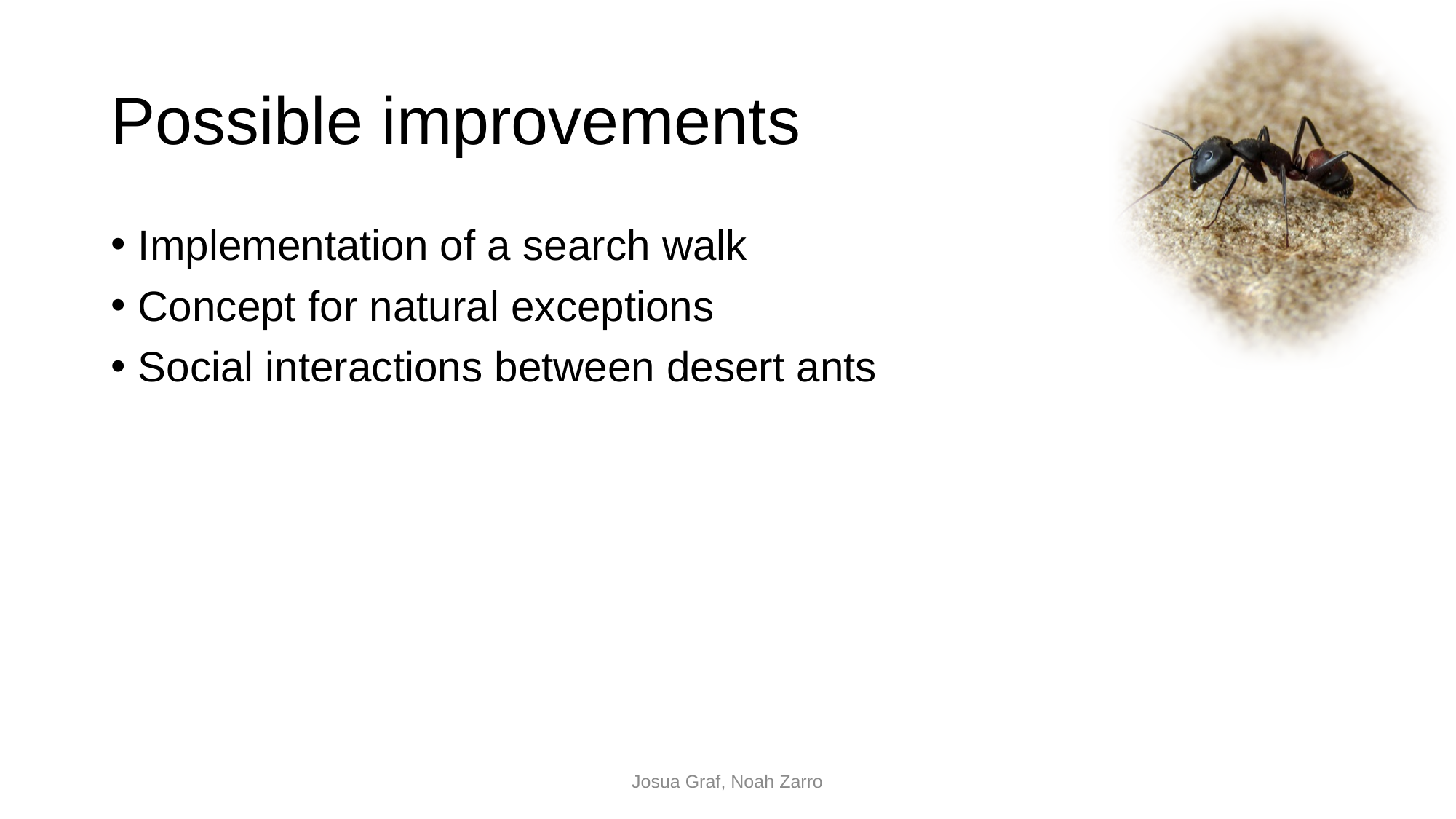

# Possible improvements
Implementation of a search walk
Concept for natural exceptions
Social interactions between desert ants

Josua Graf, Noah Zarro